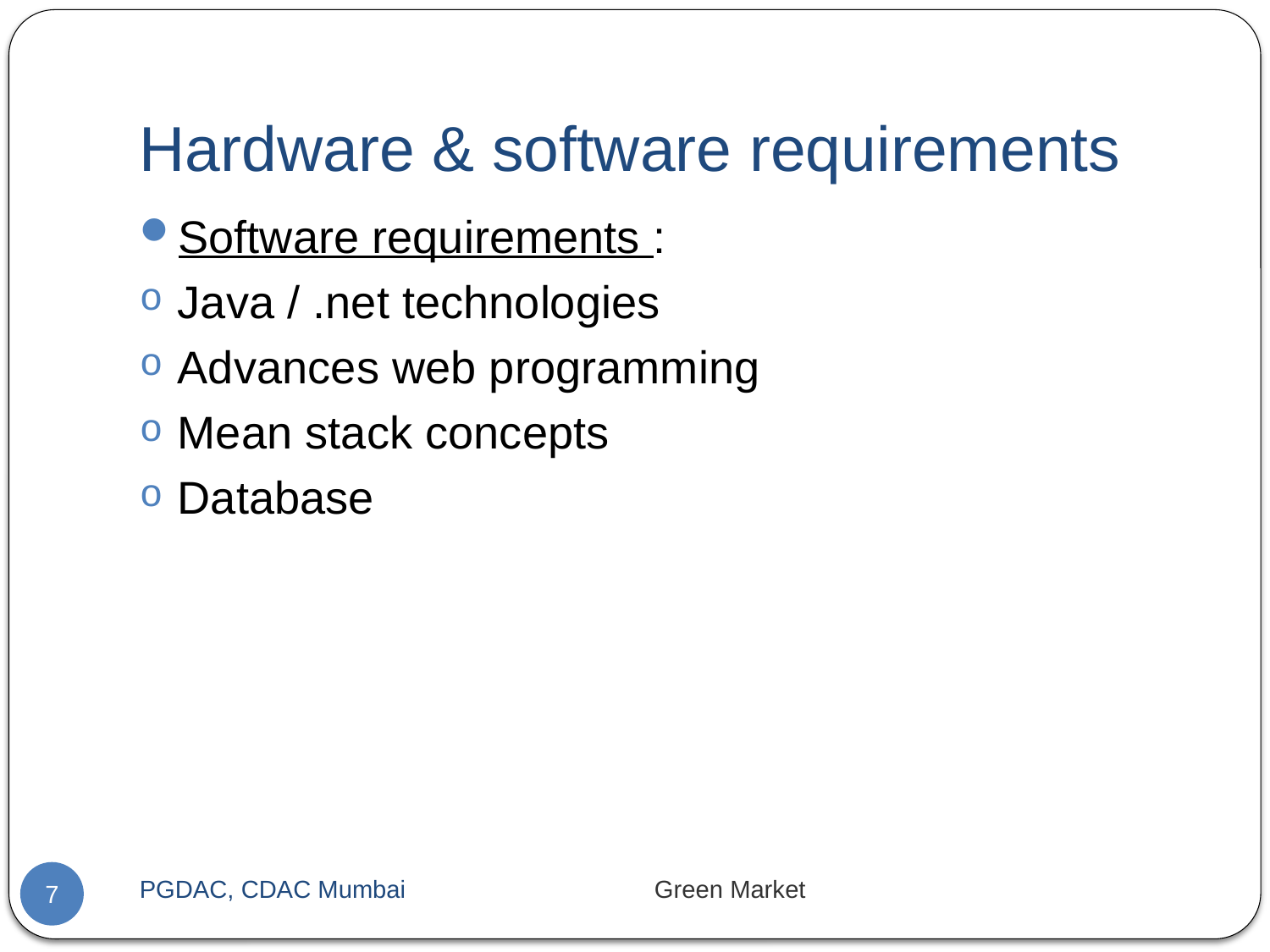

# Hardware & software requirements
Software requirements :
Java / .net technologies
Advances web programming
Mean stack concepts
Database
PGDAC, CDAC Mumbai 		 Green Market
7